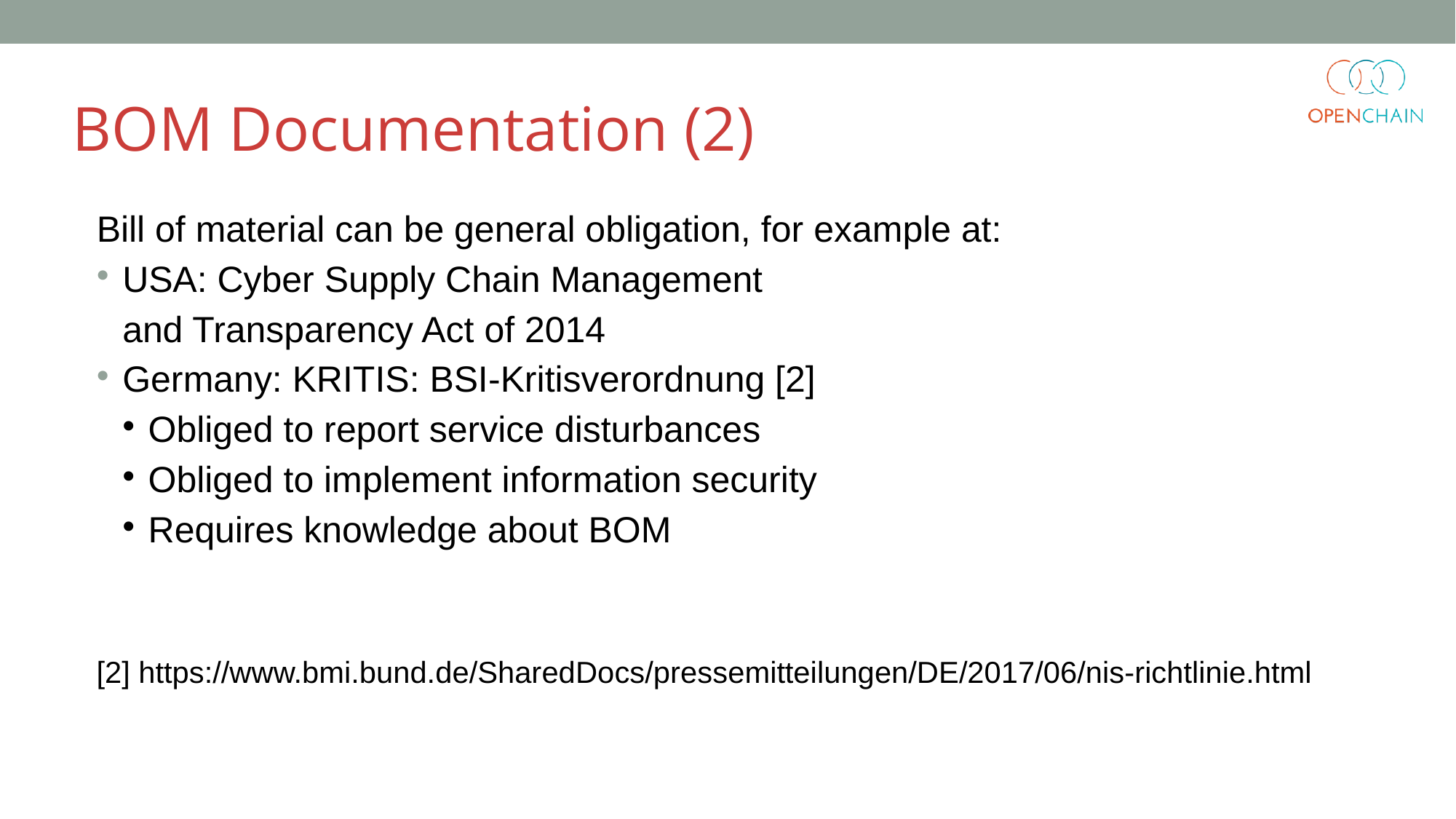

BOM Documentation (2)
Bill of material can be general obligation, for example at:
USA: Cyber Supply Chain Management
and Transparency Act of 2014
Germany: KRITIS: BSI-Kritisverordnung [2]
Obliged to report service disturbances
Obliged to implement information security
Requires knowledge about BOM
[2] https://www.bmi.bund.de/SharedDocs/pressemitteilungen/DE/2017/06/nis-richtlinie.html